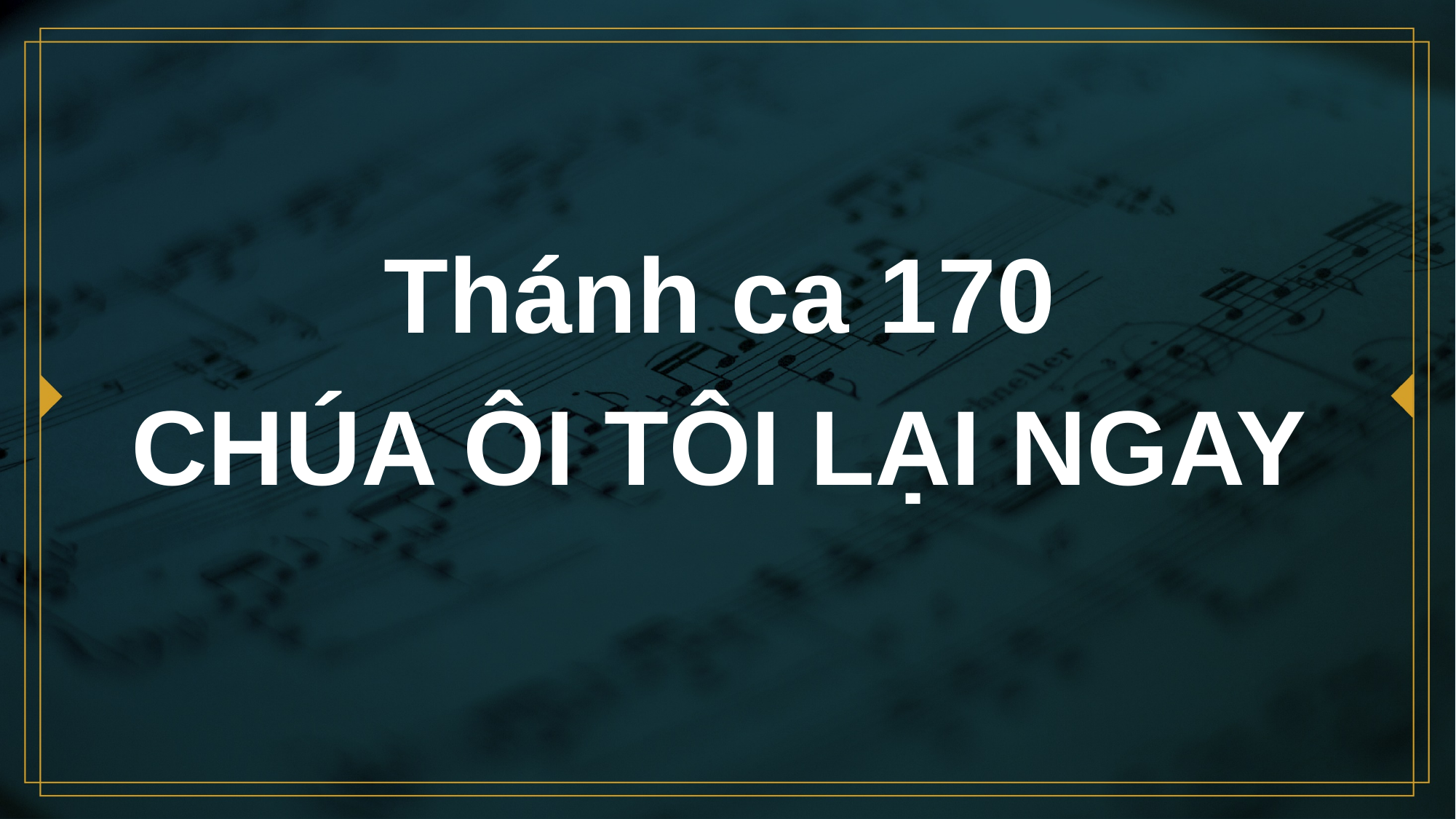

# Thánh ca 170 CHÚA ÔI TÔI LẠI NGAY